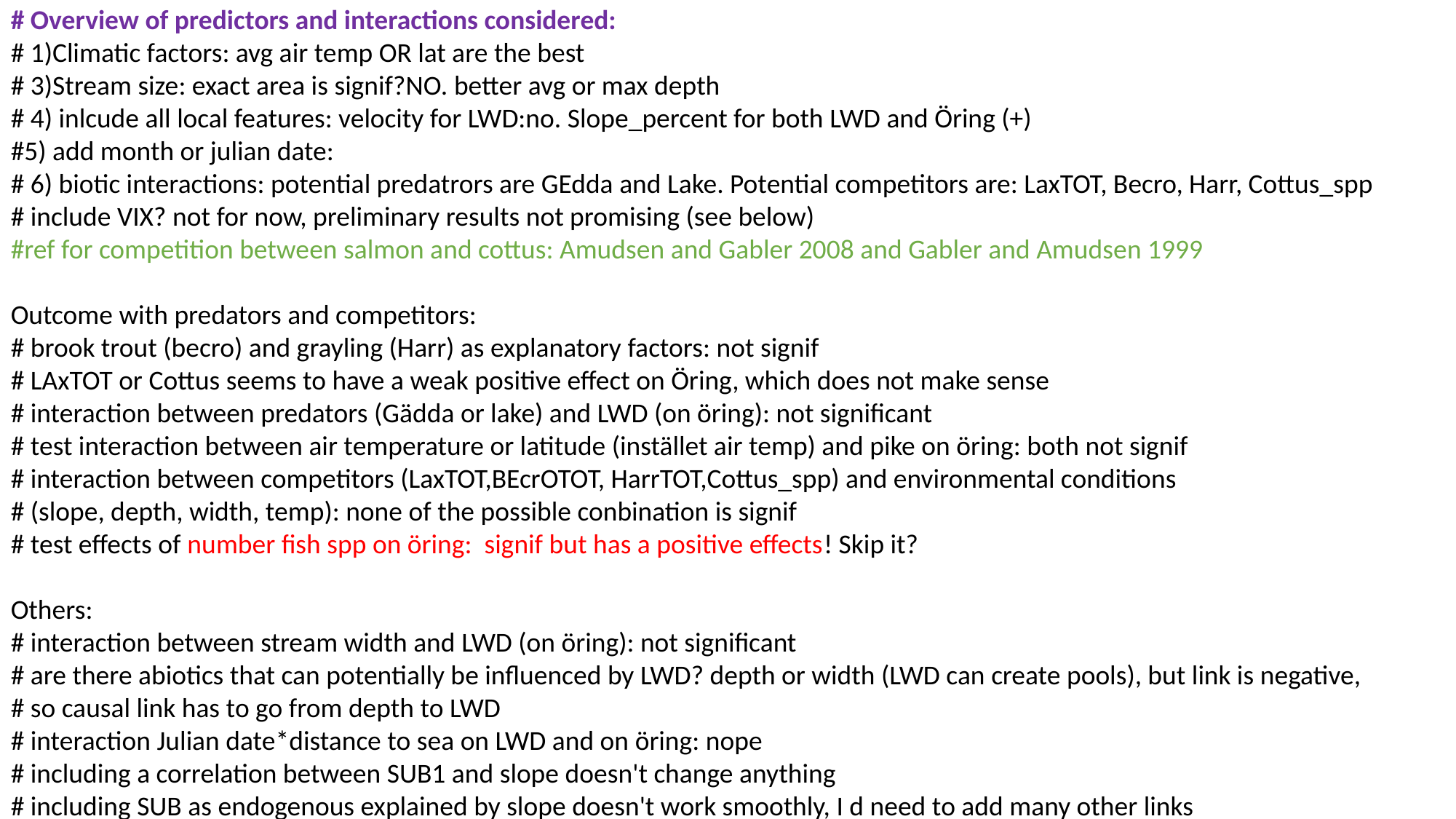

# Overview of predictors and interactions considered:
# 1)Climatic factors: avg air temp OR lat are the best
# 3)Stream size: exact area is signif?NO. better avg or max depth
# 4) inlcude all local features: velocity for LWD:no. Slope_percent for both LWD and Öring (+)
#5) add month or julian date:
# 6) biotic interactions: potential predatrors are GEdda and Lake. Potential competitors are: LaxTOT, Becro, Harr, Cottus_spp
# include VIX? not for now, preliminary results not promising (see below)
#ref for competition between salmon and cottus: Amudsen and Gabler 2008 and Gabler and Amudsen 1999

Outcome with predators and competitors:
# brook trout (becro) and grayling (Harr) as explanatory factors: not signif
# LAxTOT or Cottus seems to have a weak positive effect on Öring, which does not make sense
# interaction between predators (Gädda or lake) and LWD (on öring): not significant
# test interaction between air temperature or latitude (instället air temp) and pike on öring: both not signif
# interaction between competitors (LaxTOT,BEcrOTOT, HarrTOT,Cottus_spp) and environmental conditions
# (slope, depth, width, temp): none of the possible conbination is signif
# test effects of number fish spp on öring:  signif but has a positive effects! Skip it?

Others:
# interaction between stream width and LWD (on öring): not significant
# are there abiotics that can potentially be influenced by LWD? depth or width (LWD can create pools), but link is negative,
# so causal link has to go from depth to LWD
# interaction Julian date*distance to sea on LWD and on öring: nope
# including a correlation between SUB1 and slope doesn't change anything
# including SUB as endogenous explained by slope doesn't work smoothly, I d need to add many other links
# mygration type: include as continuous!